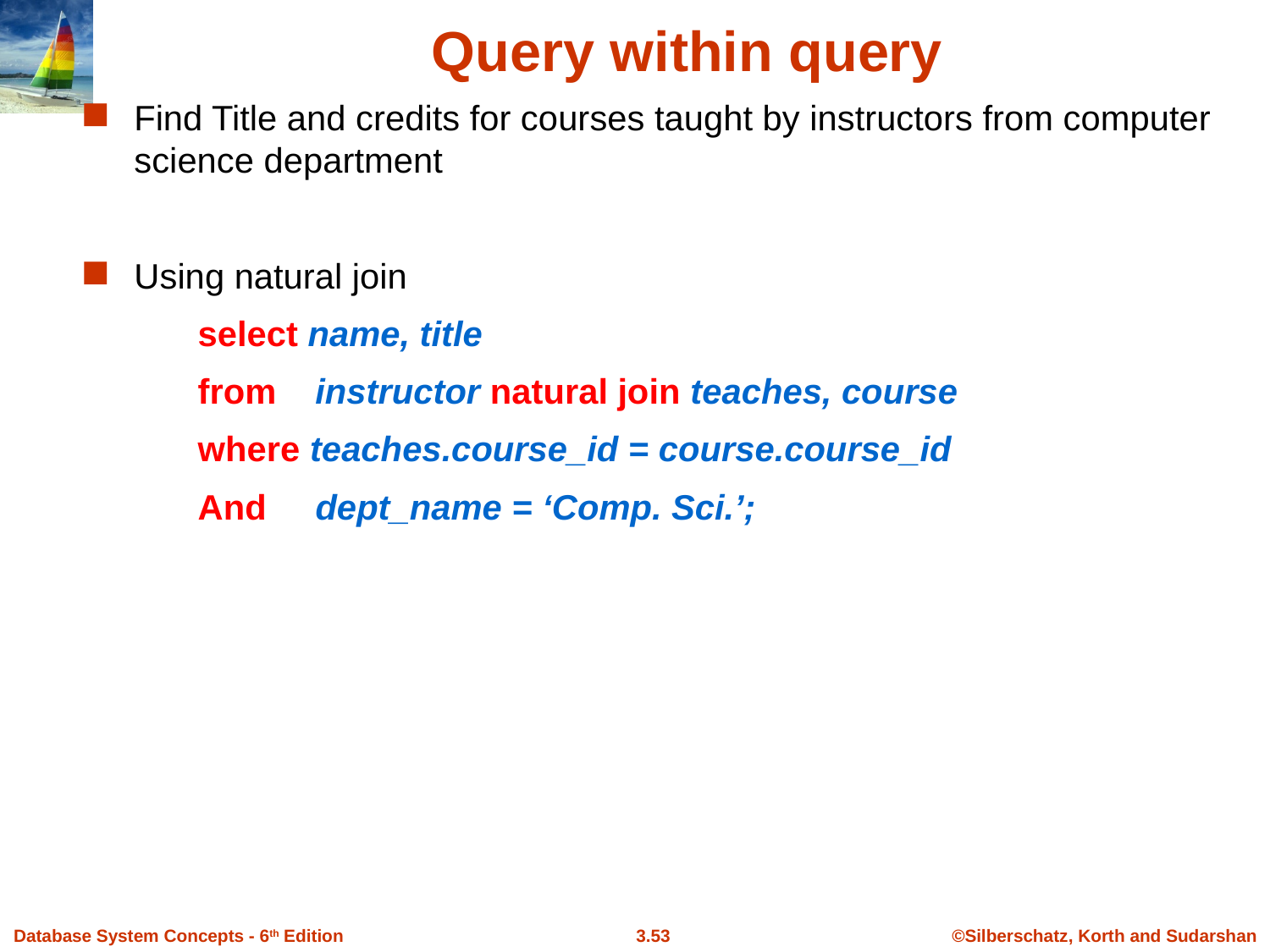

Query within query

Find Title and credits for courses taught by instructors from computer science department

Using natural join
select name, title
from    instructor natural join teaches, course
where teaches.course_id = course.course_id
And     dept_name = ‘Comp. Sci.’;